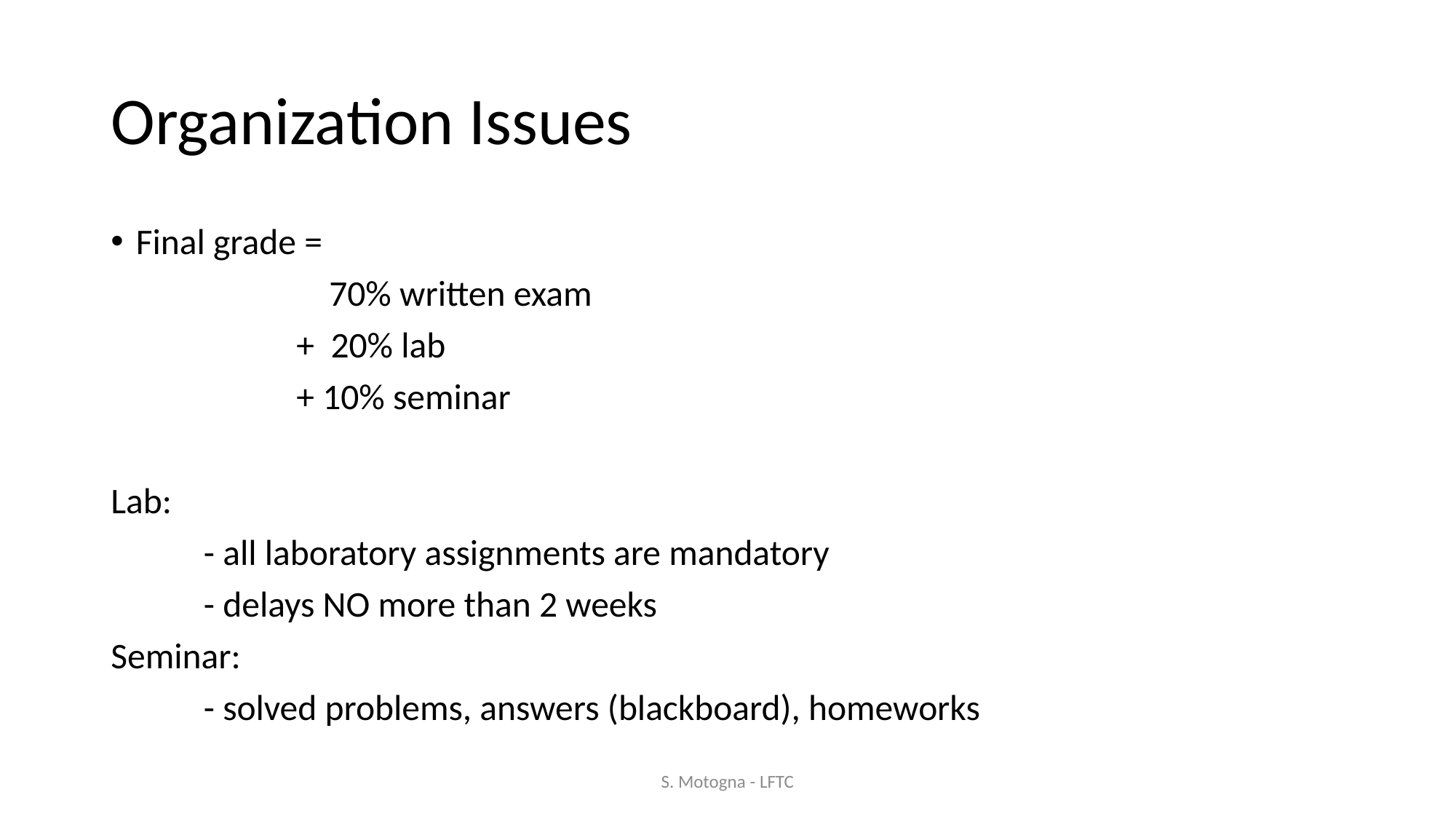

# Organization Issues
Final grade =
		    70% written exam
		+  20% lab
		+ 10% seminar

Lab:
	- all laboratory assignments are mandatory
	- delays NO more than 2 weeks
Seminar:
	- solved problems, answers (blackboard), homeworks

S. Motogna - LFTC